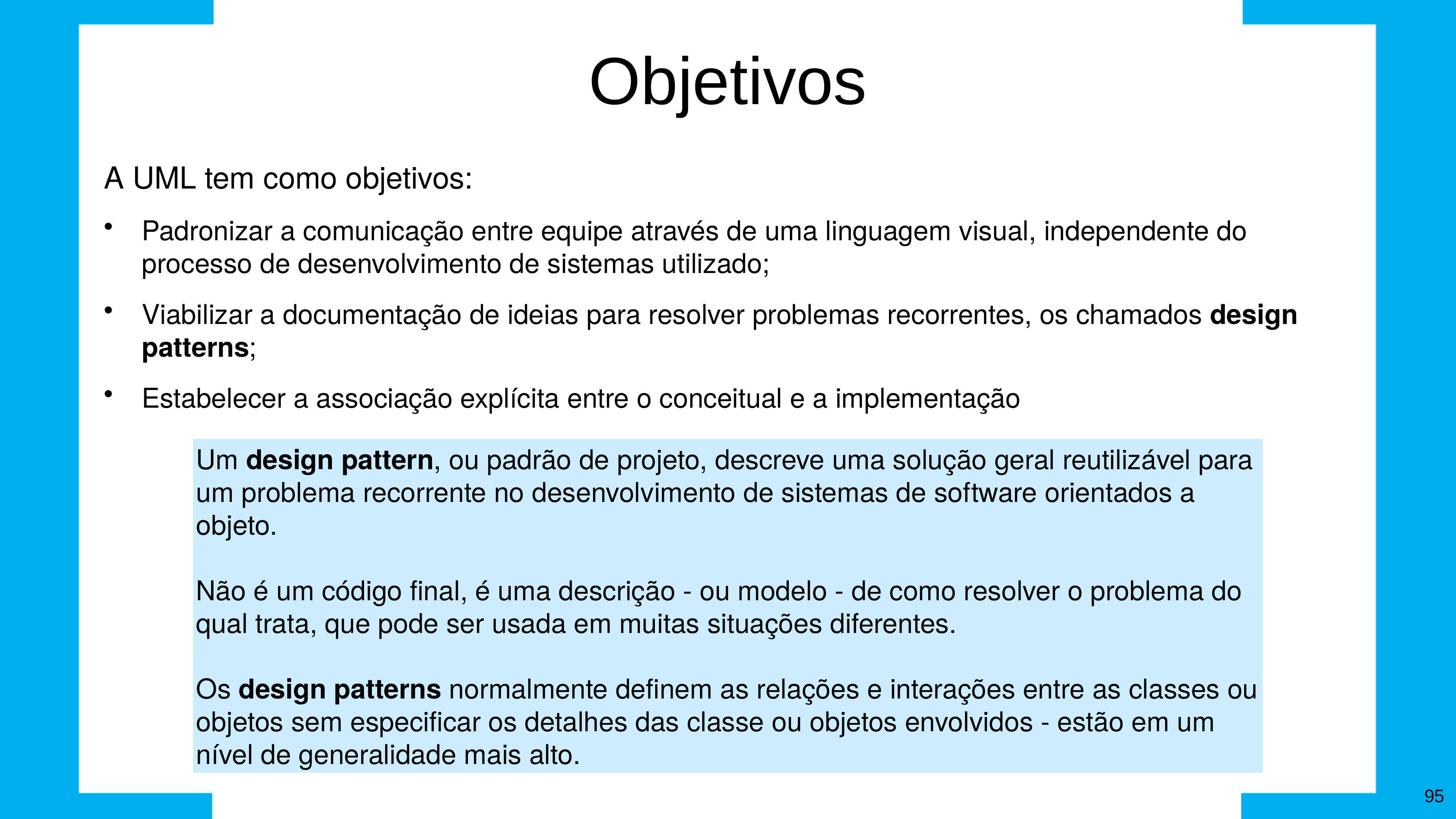

# Objetivos
A UML tem como objetivos:
Padronizar a comunicação entre equipe através de uma linguagem visual, independente do processo de desenvolvimento de sistemas utilizado;
Viabilizar a documentação de ideias para resolver problemas recorrentes, os chamados design patterns;
Estabelecer a associação explícita entre o conceitual e a implementação
Um design pattern, ou padrão de projeto, descreve uma solução geral reutilizável para um problema recorrente no desenvolvimento de sistemas de software orientados a objeto.

Não é um código final, é uma descrição - ou modelo - de como resolver o problema do qual trata, que pode ser usada em muitas situações diferentes.

Os design patterns normalmente definem as relações e interações entre as classes ou objetos sem especificar os detalhes das classe ou objetos envolvidos - estão em um nível de generalidade mais alto.
95